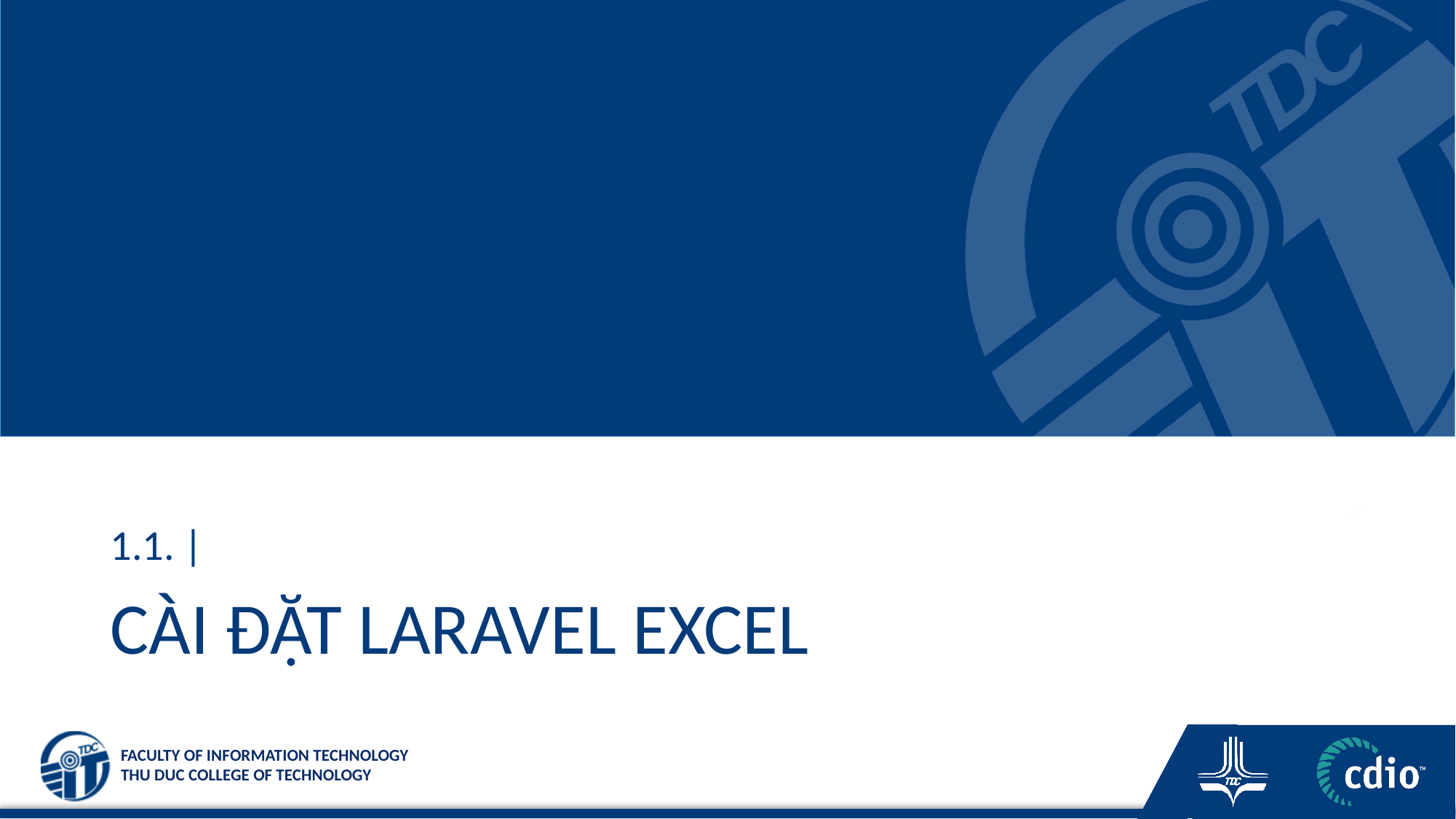

# 1.1. | CÀI ĐẶT LARAVEL EXCEL